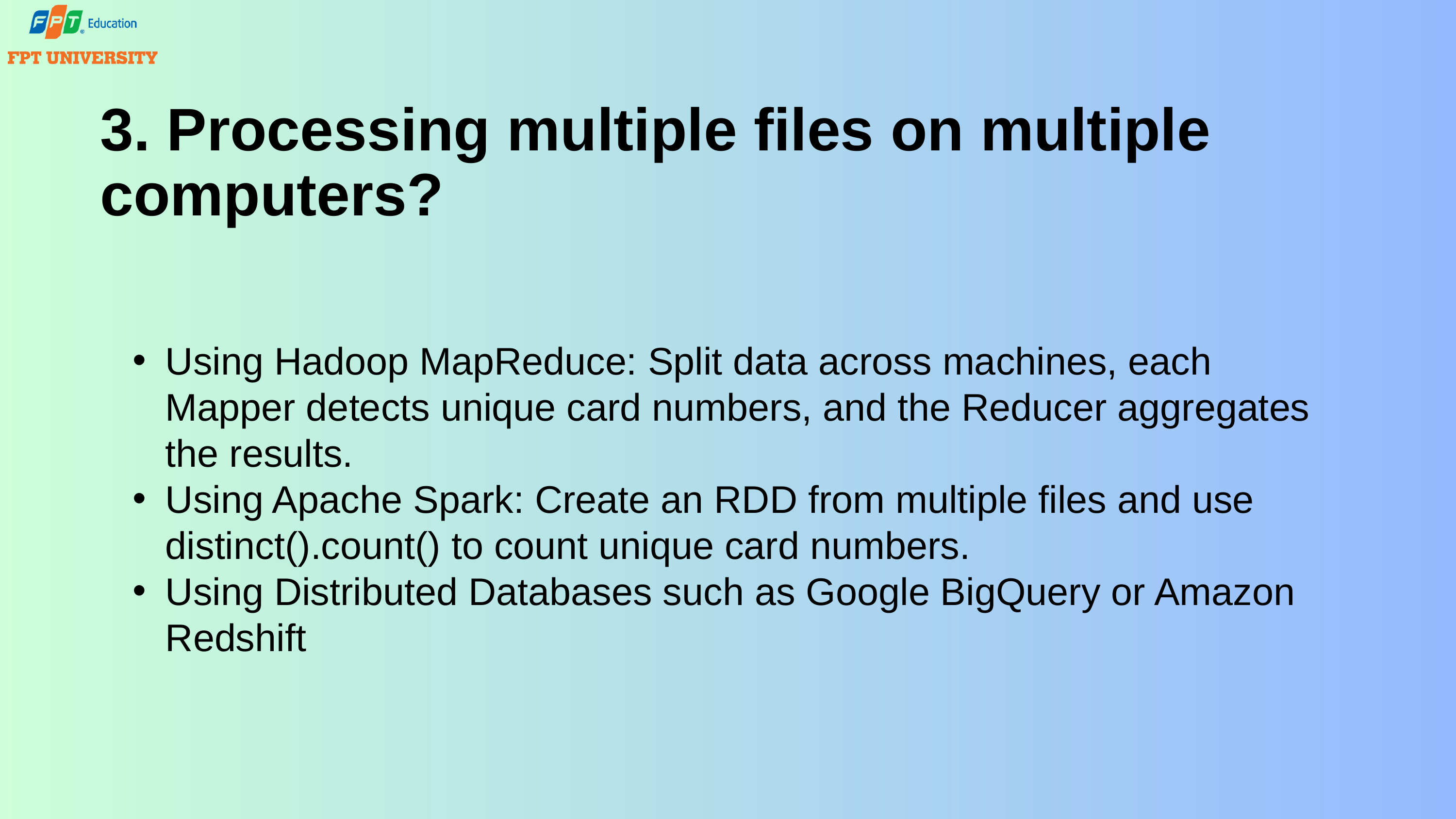

3. Processing multiple files on multiple computers?

Using Hadoop MapReduce: Split data across machines, each Mapper detects unique card numbers, and the Reducer aggregates the results.
Using Apache Spark: Create an RDD from multiple files and use distinct().count() to count unique card numbers.
Using Distributed Databases such as Google BigQuery or Amazon Redshift